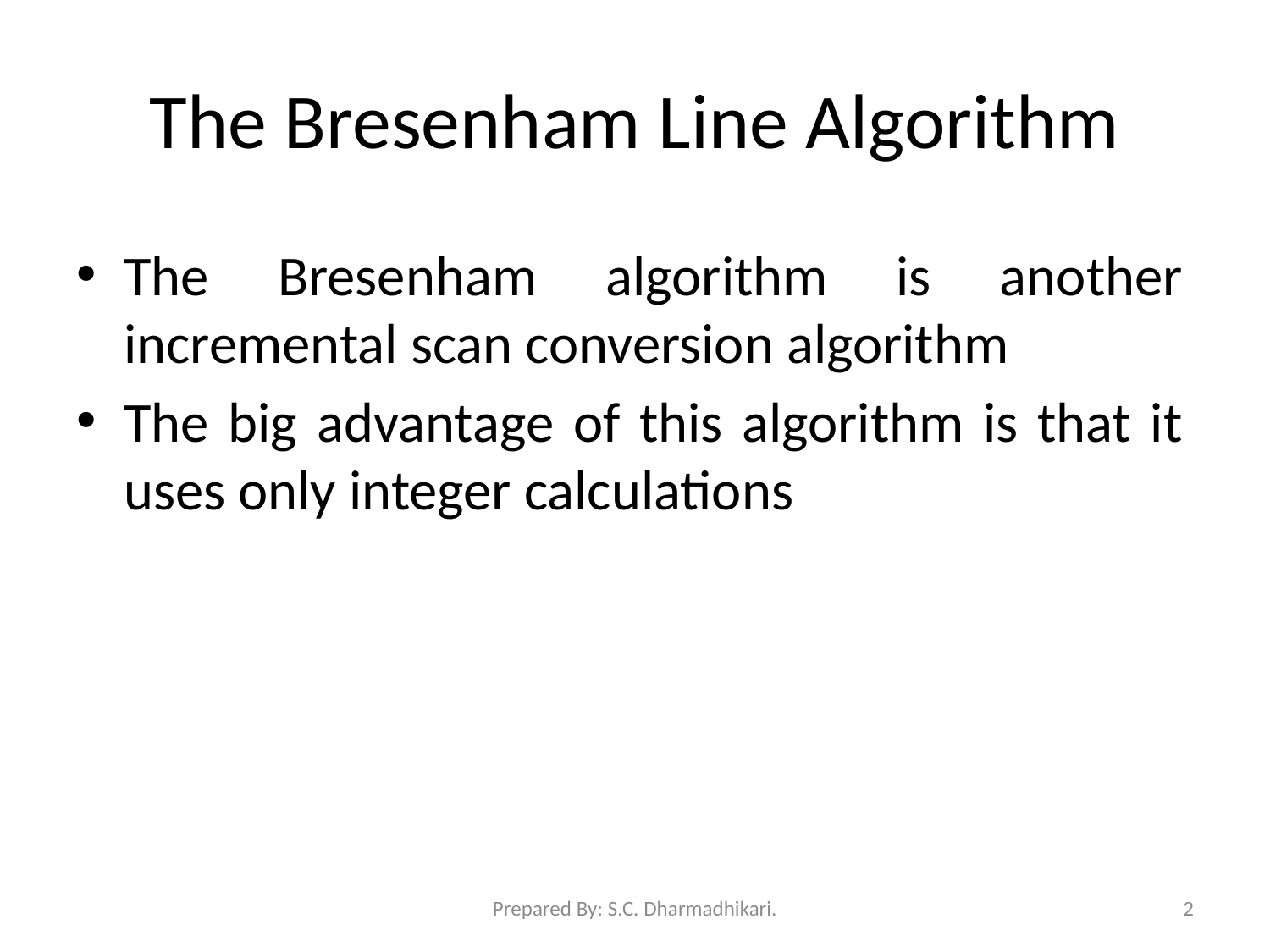

# The Bresenham Line Algorithm
The Bresenham algorithm is another incremental scan conversion algorithm
The big advantage of this algorithm is that it uses only integer calculations
Prepared By: S.C. Dharmadhikari.
2